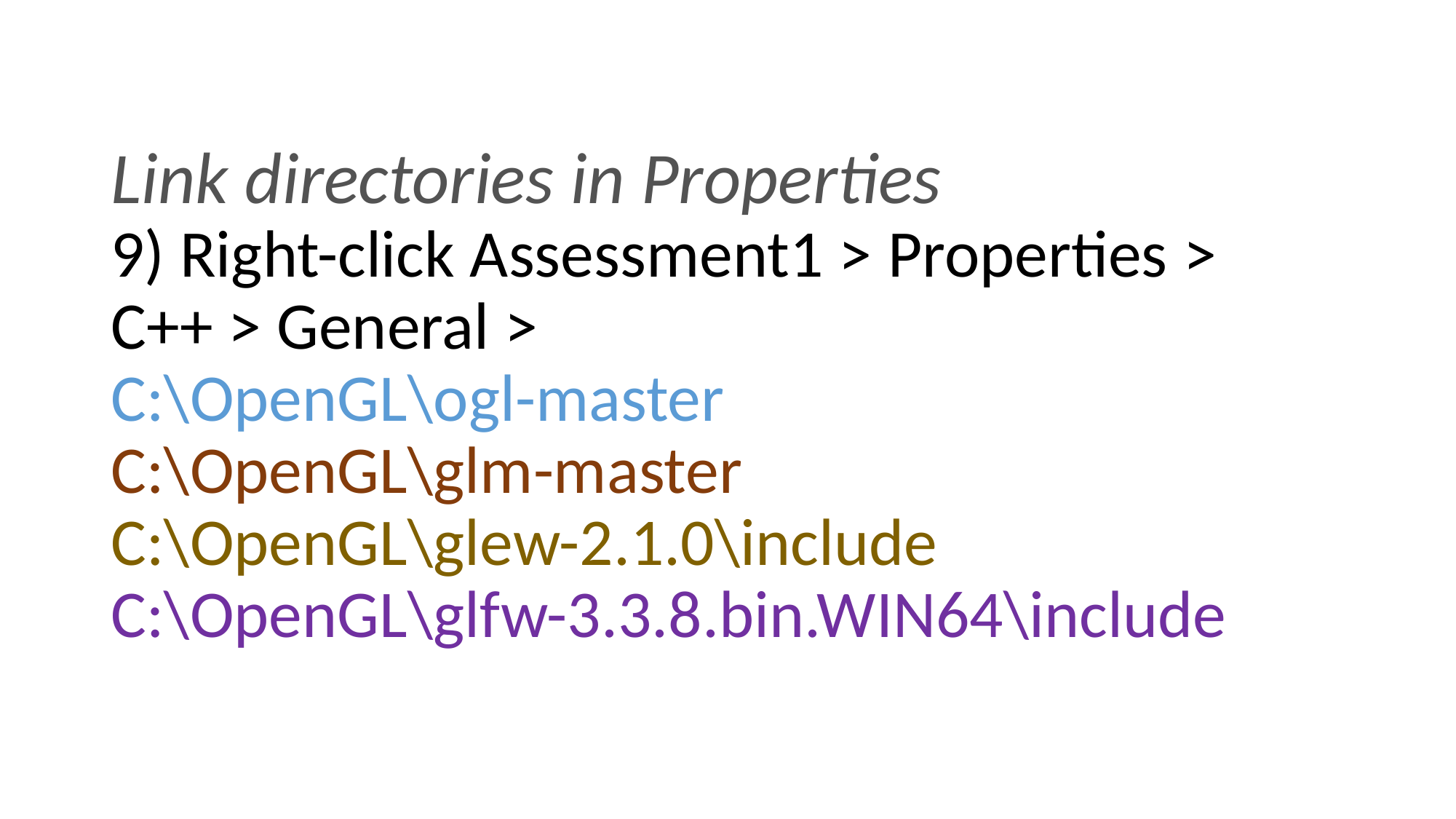

# Link directories in Properties 9) Right-click Assessment1 > Properties > C++ > General > C:\OpenGL\ogl-master C:\OpenGL\glm-master C:\OpenGL\glew-2.1.0\include C:\OpenGL\glfw-3.3.8.bin.WIN64\include